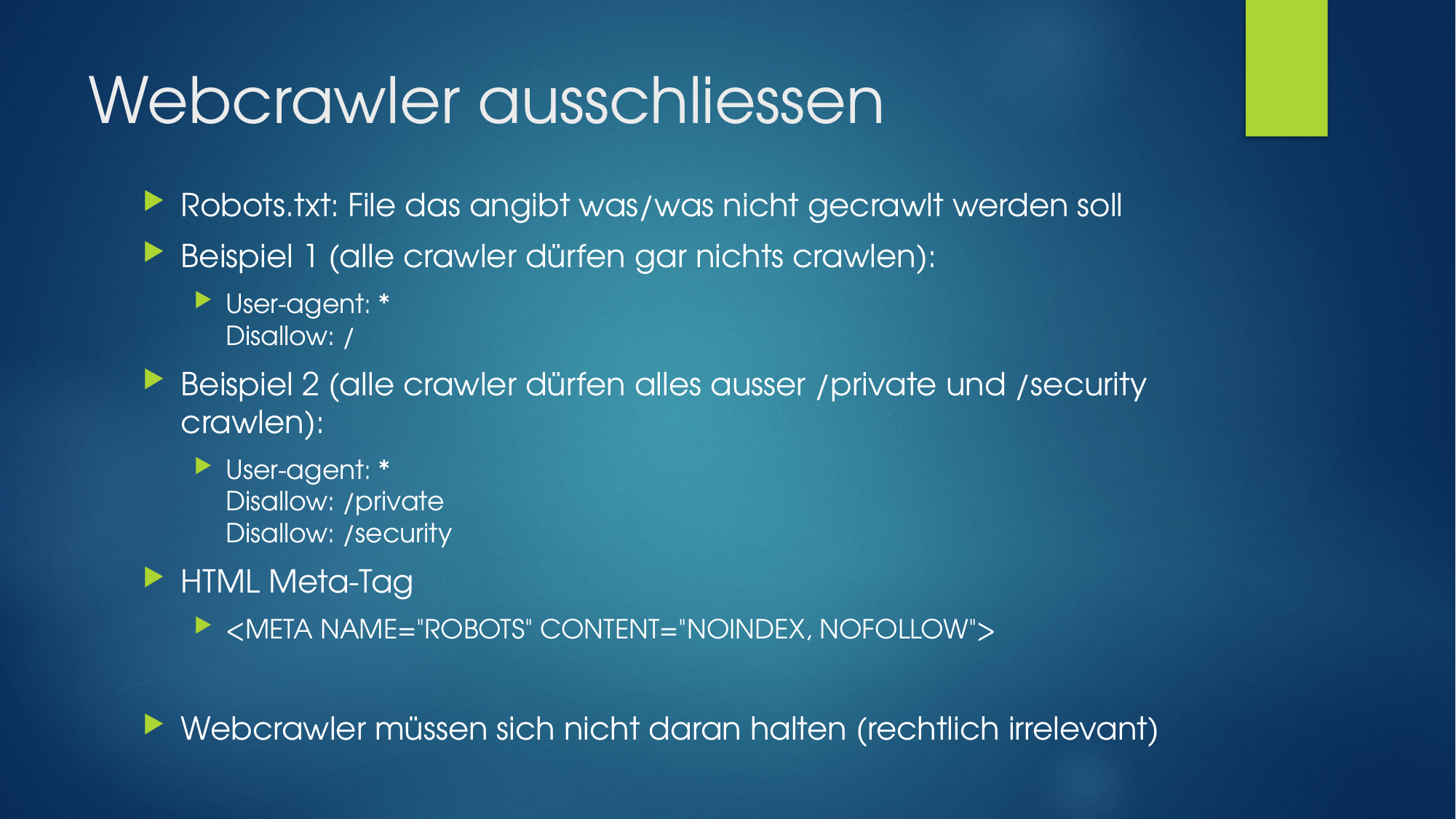

# Webcrawler ausschliessen
Robots.txt: File das angibt was/was nicht gecrawlt werden soll
Beispiel 1 (alle crawler dürfen gar nichts crawlen):
User-agent: *
Disallow: /
Beispiel 2 (alle crawler dürfen alles ausser /private und /security crawlen):
User-agent: *
Disallow: /private
Disallow: /security
HTML Meta-Tag
<META NAME="ROBOTS" CONTENT="NOINDEX, NOFOLLOW">

Webcrawler müssen sich nicht daran halten (rechtlich irrelevant)